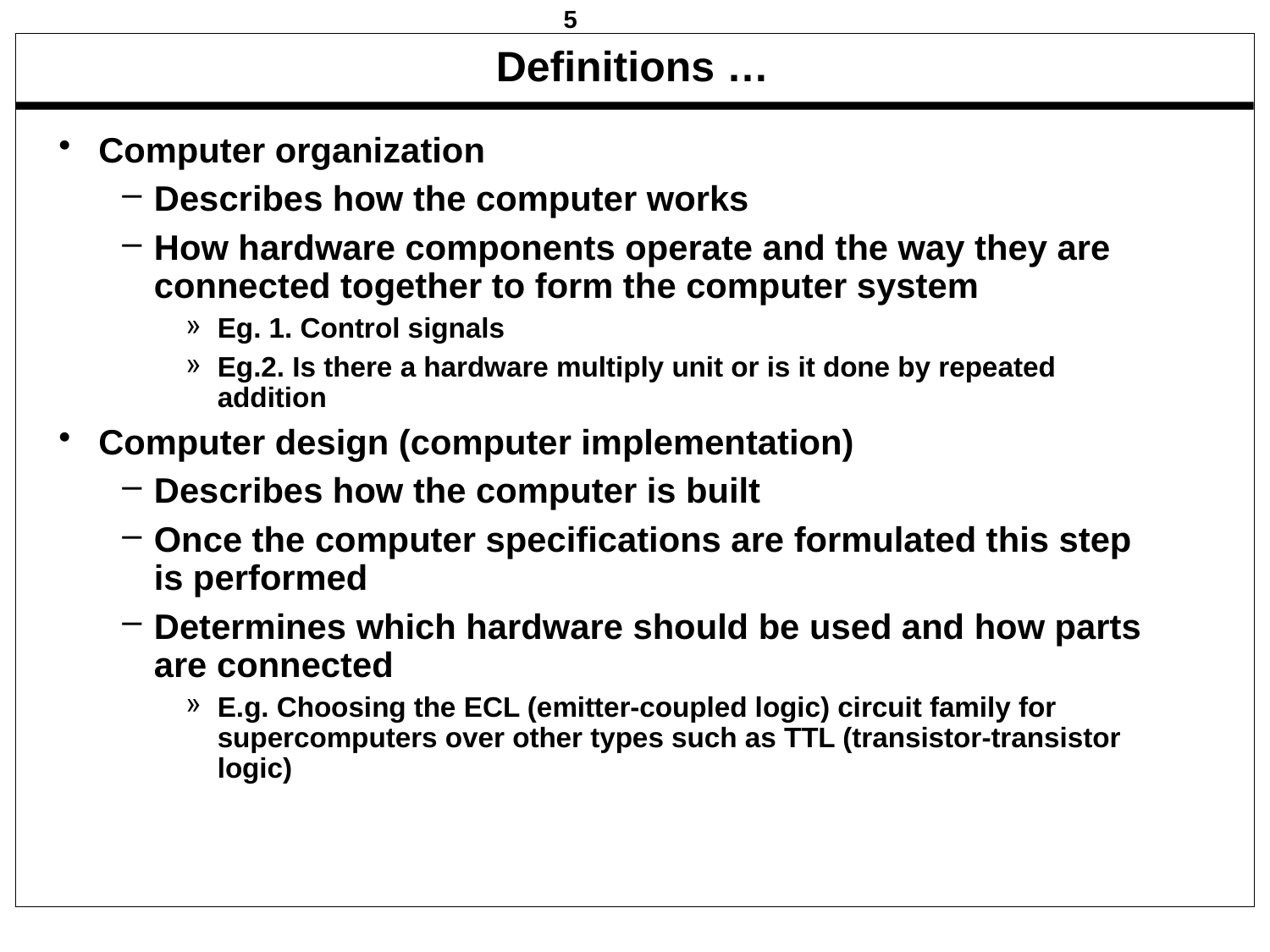

# Definitions …
Computer organization
Describes how the computer works
How hardware components operate and the way they are      connected together to form the computer system
Eg. 1. Control signals
Eg.2. Is there a hardware multiply unit or is it done by repeated              addition
Computer design (computer implementation)
Describes how the computer is built
Once the computer specifications are formulated this step    is performed
Determines which hardware should be used and how parts    are connected
E.g. Choosing the ECL (emitter-coupled logic) circuit family for             supercomputers over other types such as TTL (transistor-transistor      logic)